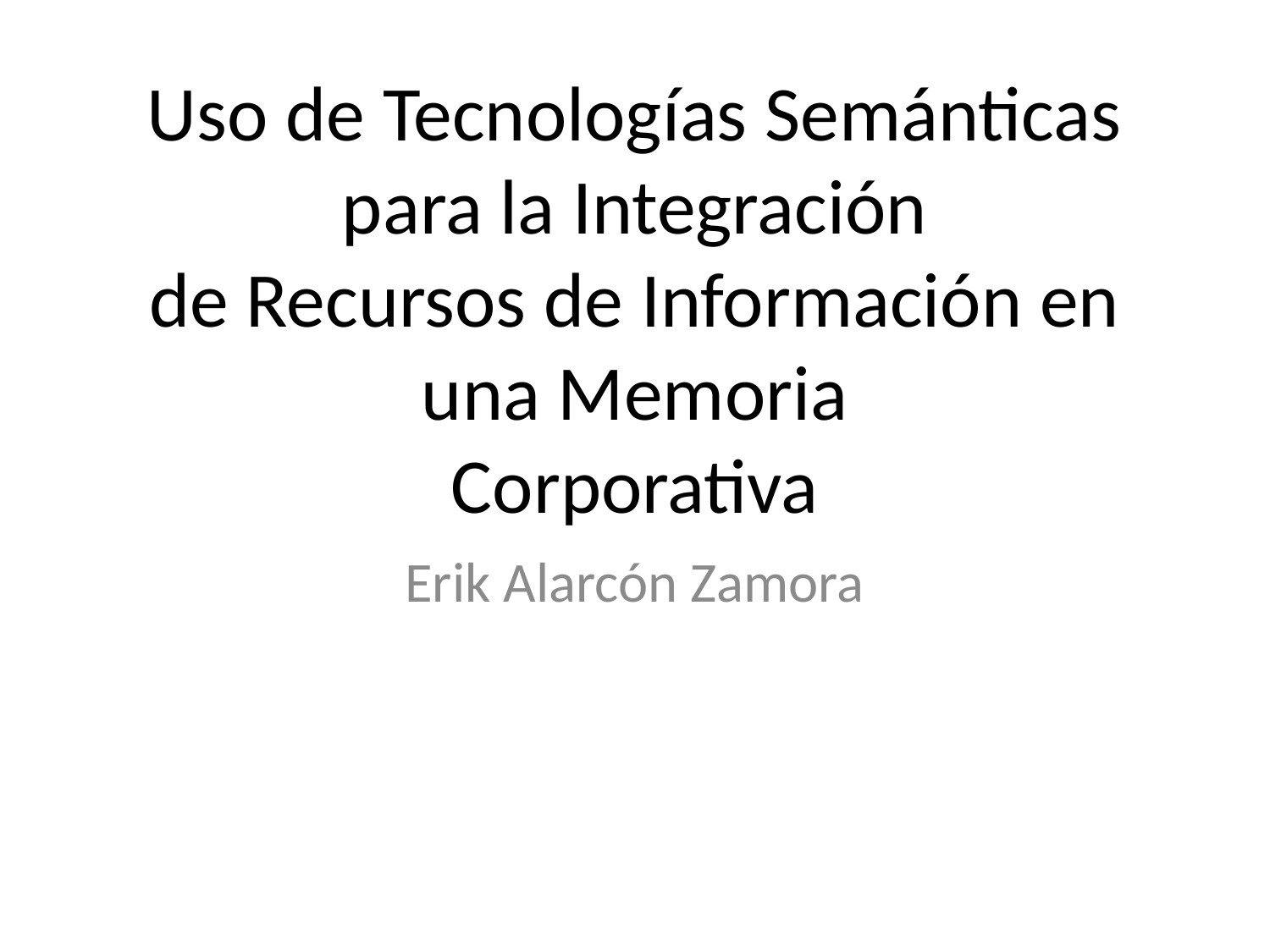

# Uso de Tecnologías Semánticas para la Integración de Recursos de Información en una Memoria Corporativa
Erik Alarcón Zamora